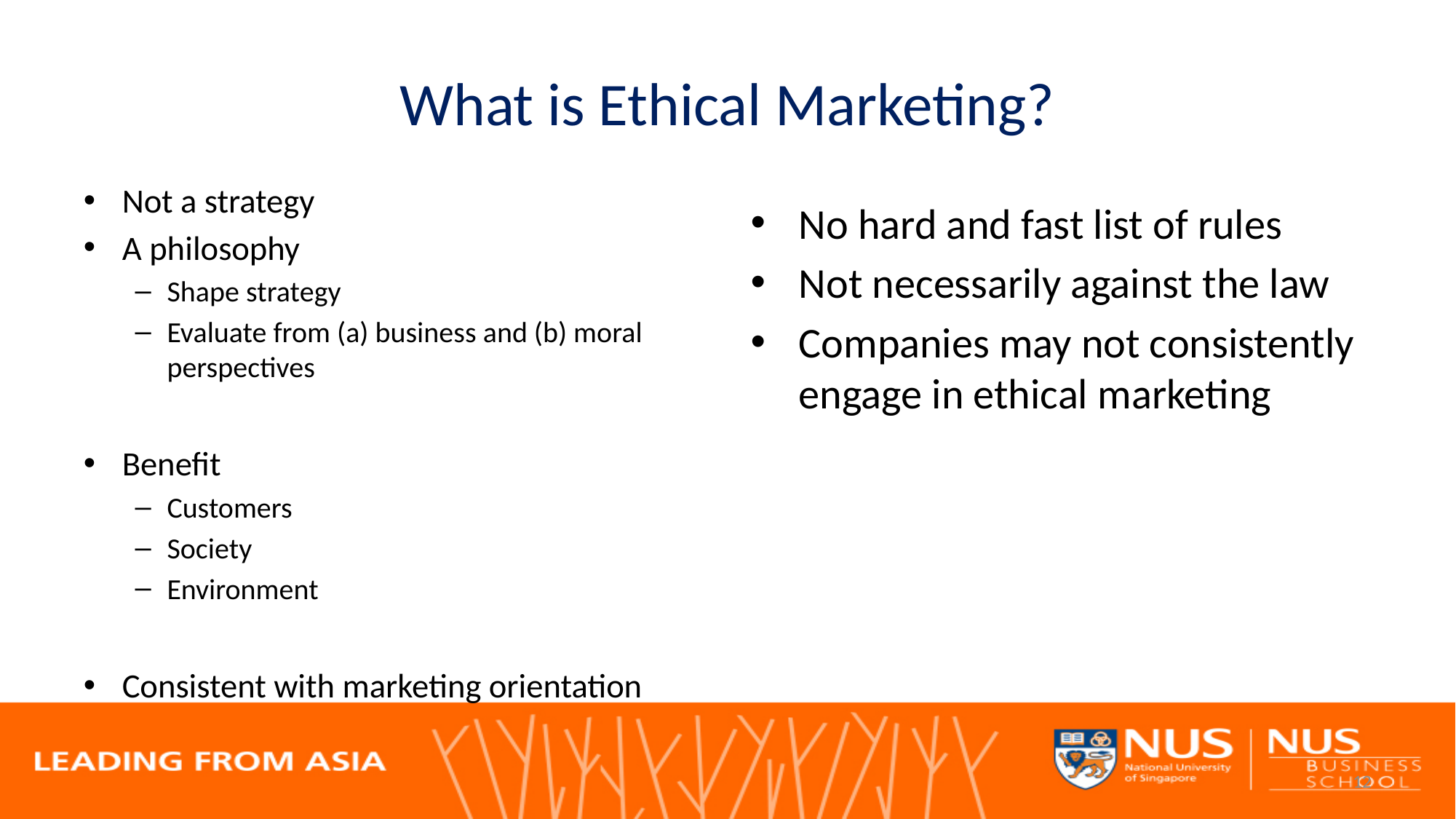

# What is Ethical Marketing?
Not a strategy
A philosophy
Shape strategy
Evaluate from (a) business and (b) moral perspectives

Benefit
Customers
Society
Environment

Consistent with marketing orientation
No hard and fast list of rules
Not necessarily against the law
Companies may not consistently engage in ethical marketing

12